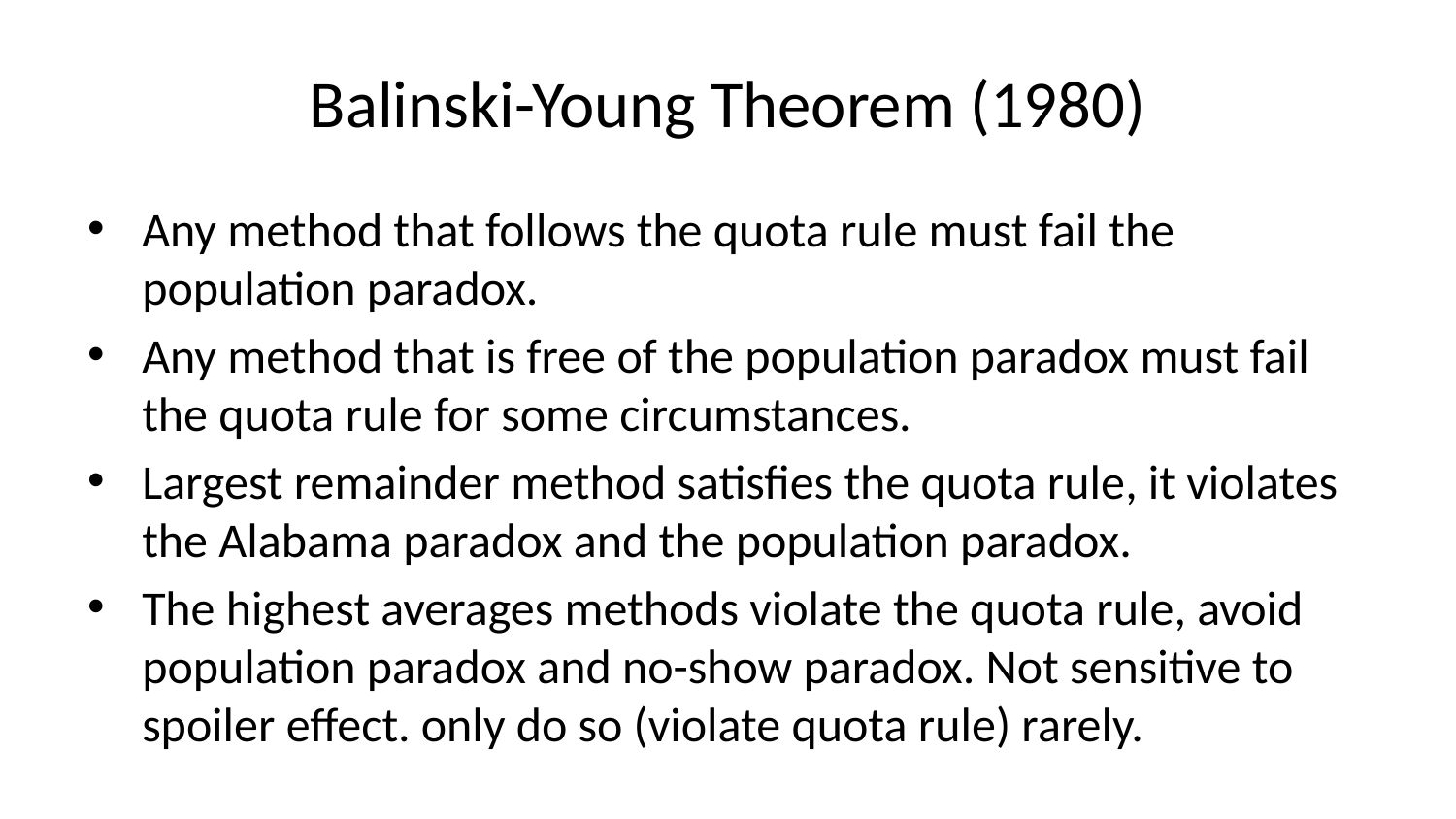

# Balinski-Young Theorem (1980)
Any method that follows the quota rule must fail the population paradox.
Any method that is free of the population paradox must fail the quota rule for some circumstances.
Largest remainder method satisfies the quota rule, it violates the Alabama paradox and the population paradox.
The highest averages methods violate the quota rule, avoid population paradox and no-show paradox. Not sensitive to spoiler effect. only do so (violate quota rule) rarely.